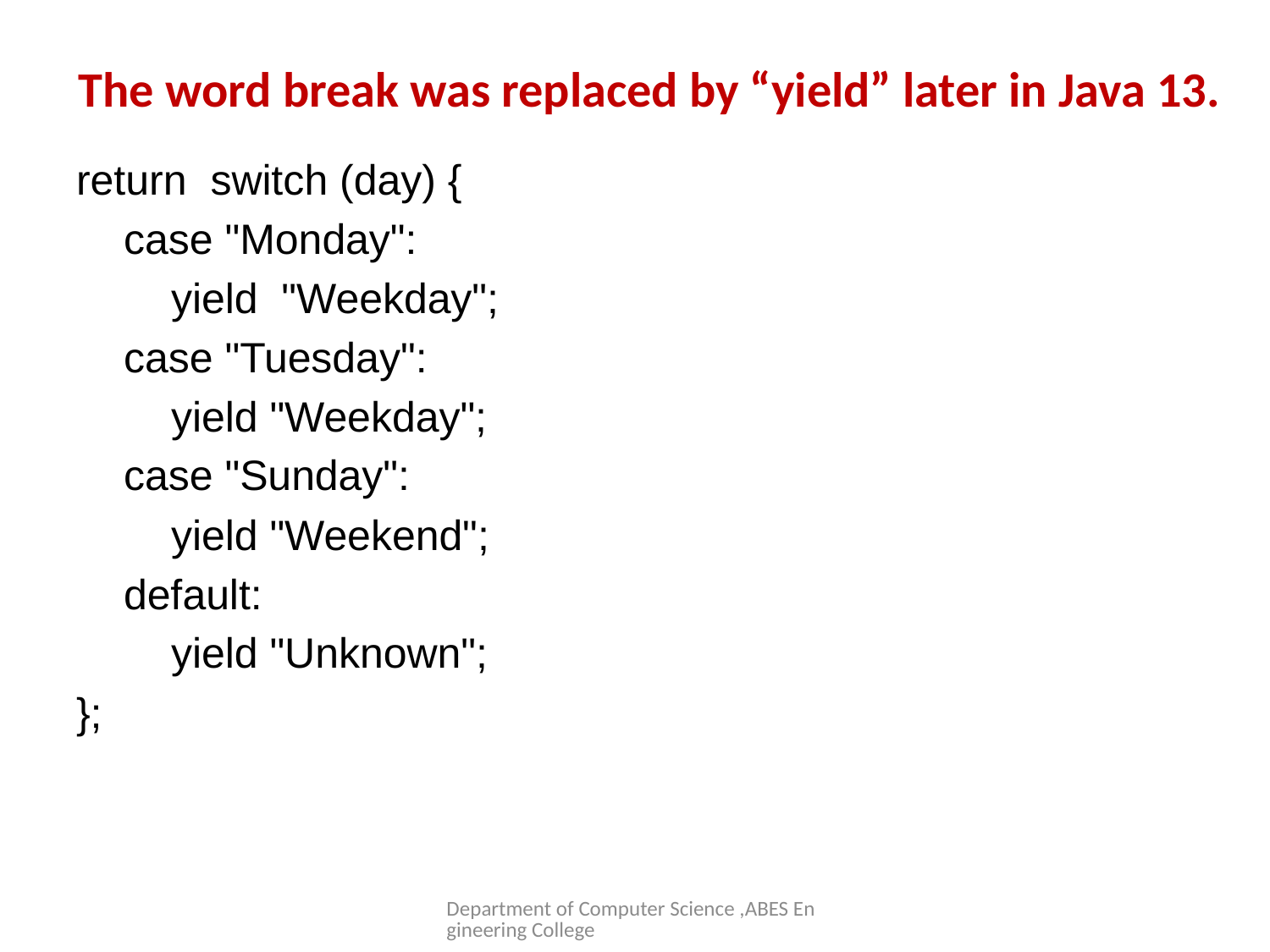

# The word break was replaced by “yield” later in Java 13.
return  switch (day) {
    case "Monday":
        yield  "Weekday";
    case "Tuesday":
        yield "Weekday";
    case "Sunday":
        yield "Weekend";
    default:
        yield "Unknown";
};
Department of Computer Science ,ABES Engineering College